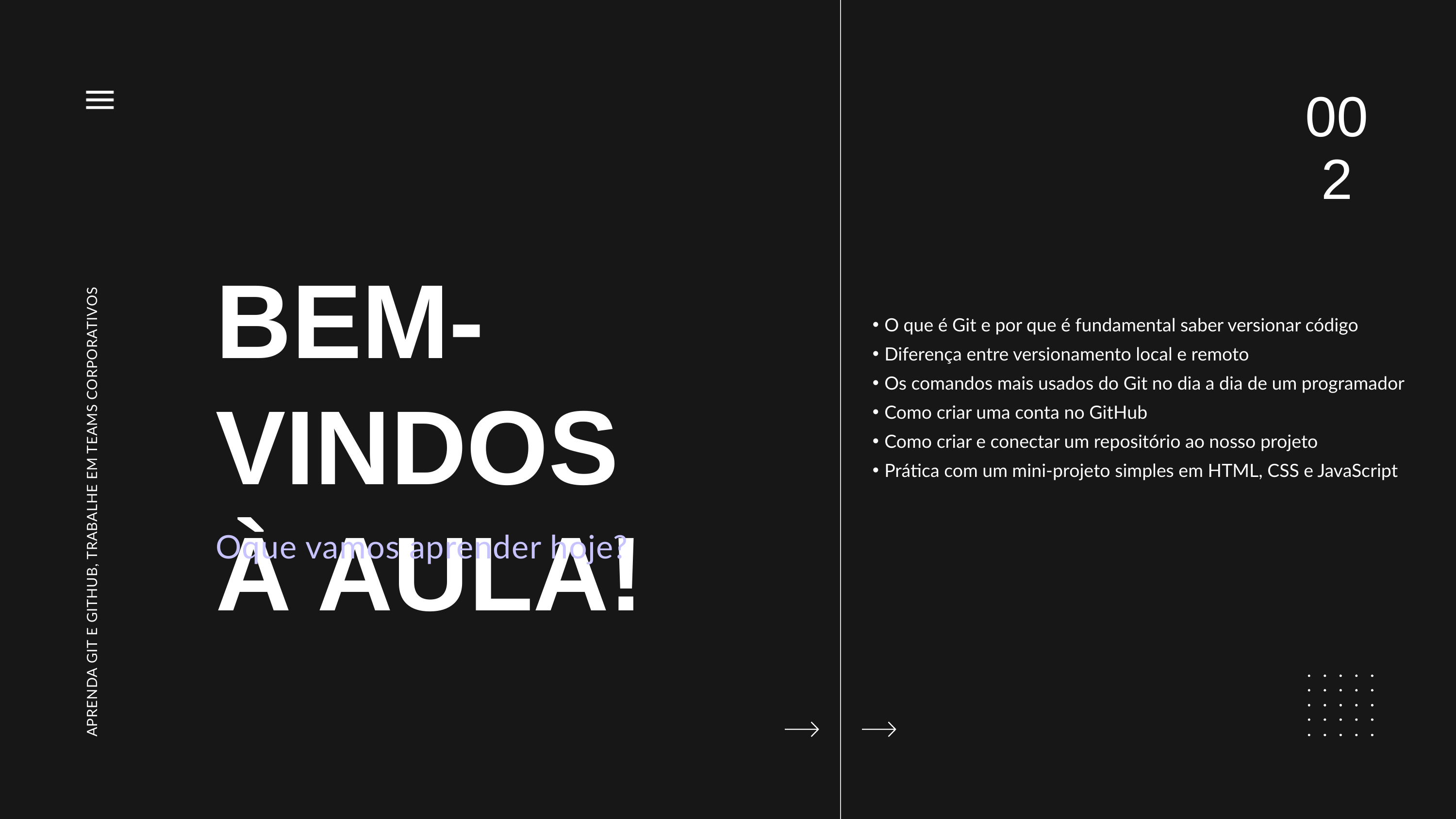

002
BEM-VINDOS
À AULA!
Oque vamos aprender hoje?
O que é Git e por que é fundamental saber versionar código
Diferença entre versionamento local e remoto
Os comandos mais usados do Git no dia a dia de um programador
Como criar uma conta no GitHub
Como criar e conectar um repositório ao nosso projeto
Prática com um mini-projeto simples em HTML, CSS e JavaScript

APRENDA GIT E GITHUB, TRABALHE EM TEAMS CORPORATIVOS